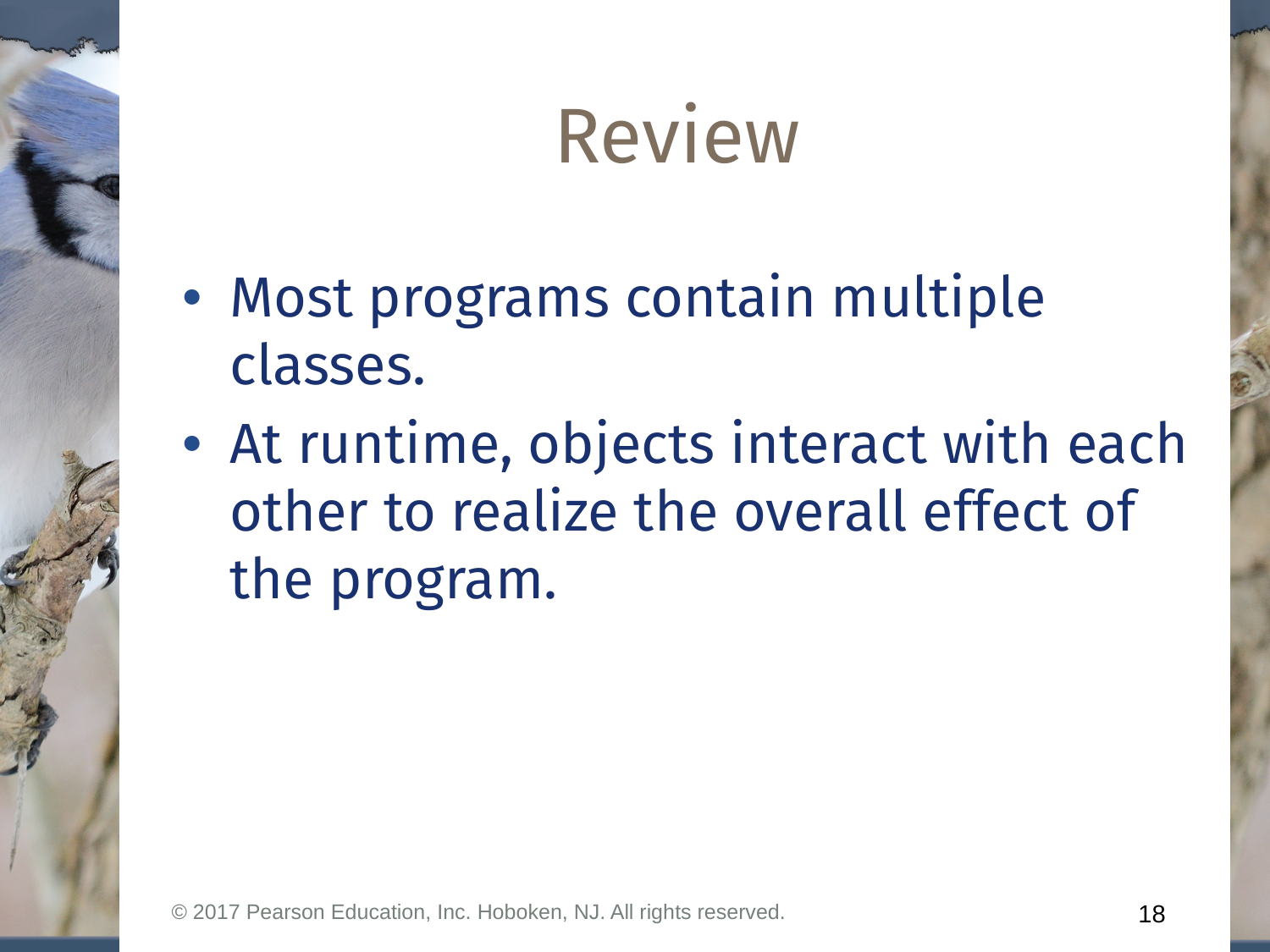

# Review
Most programs contain multiple classes.
At runtime, objects interact with each other to realize the overall effect of the program.
© 2017 Pearson Education, Inc. Hoboken, NJ. All rights reserved.